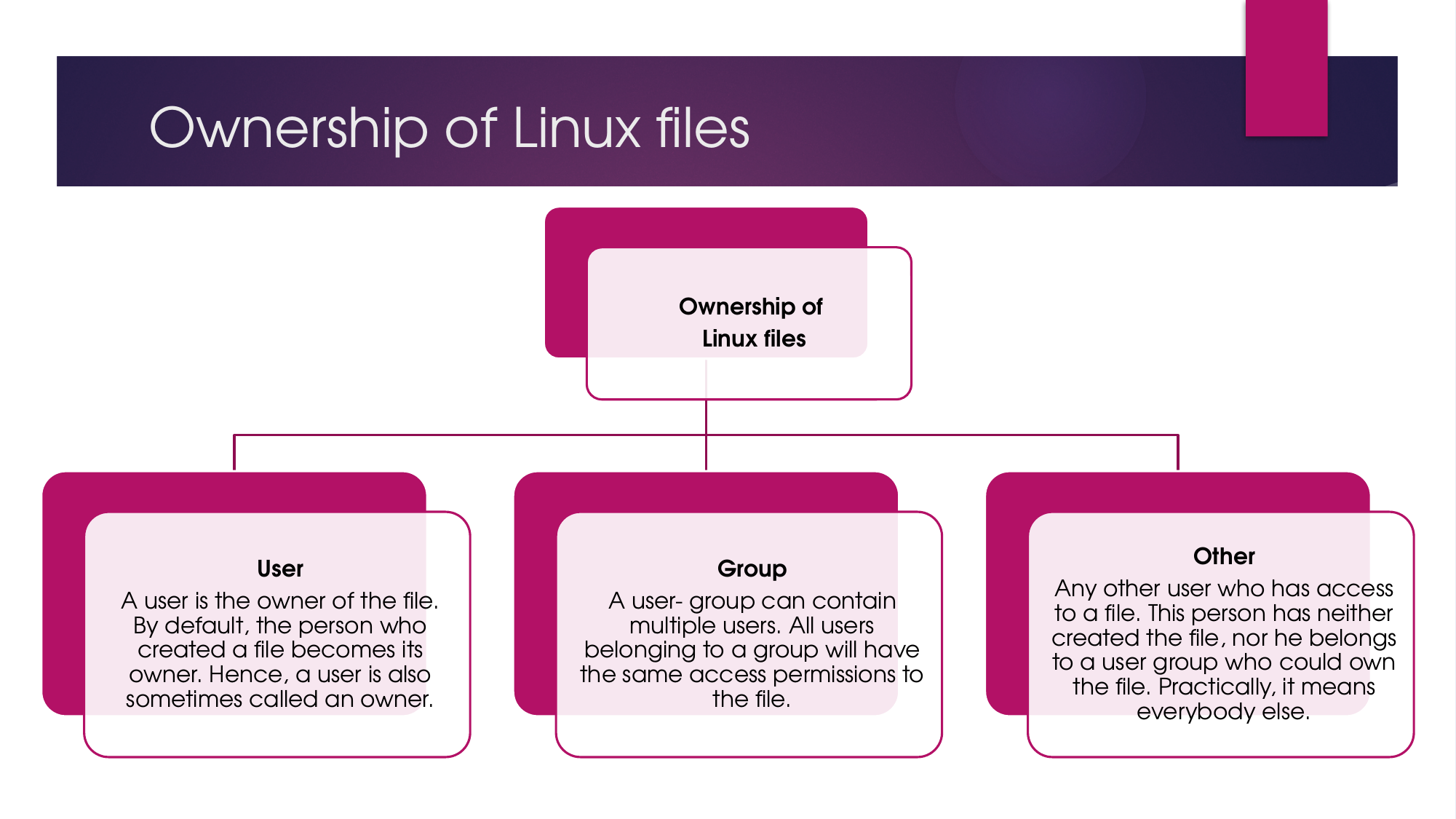

# Ownership of Linux files

Ownership of
 Linux files
User
A user is the owner of the file. By default, the person who created a file becomes its owner. Hence, a user is also sometimes called an owner.
Group
A user- group can contain multiple users. All users belonging to a group will have the same access permissions to the file.
Other
Any other user who has access to a file. This person has neither created the file, nor he belongs to a user group who could own the file. Practically, it means everybody else.